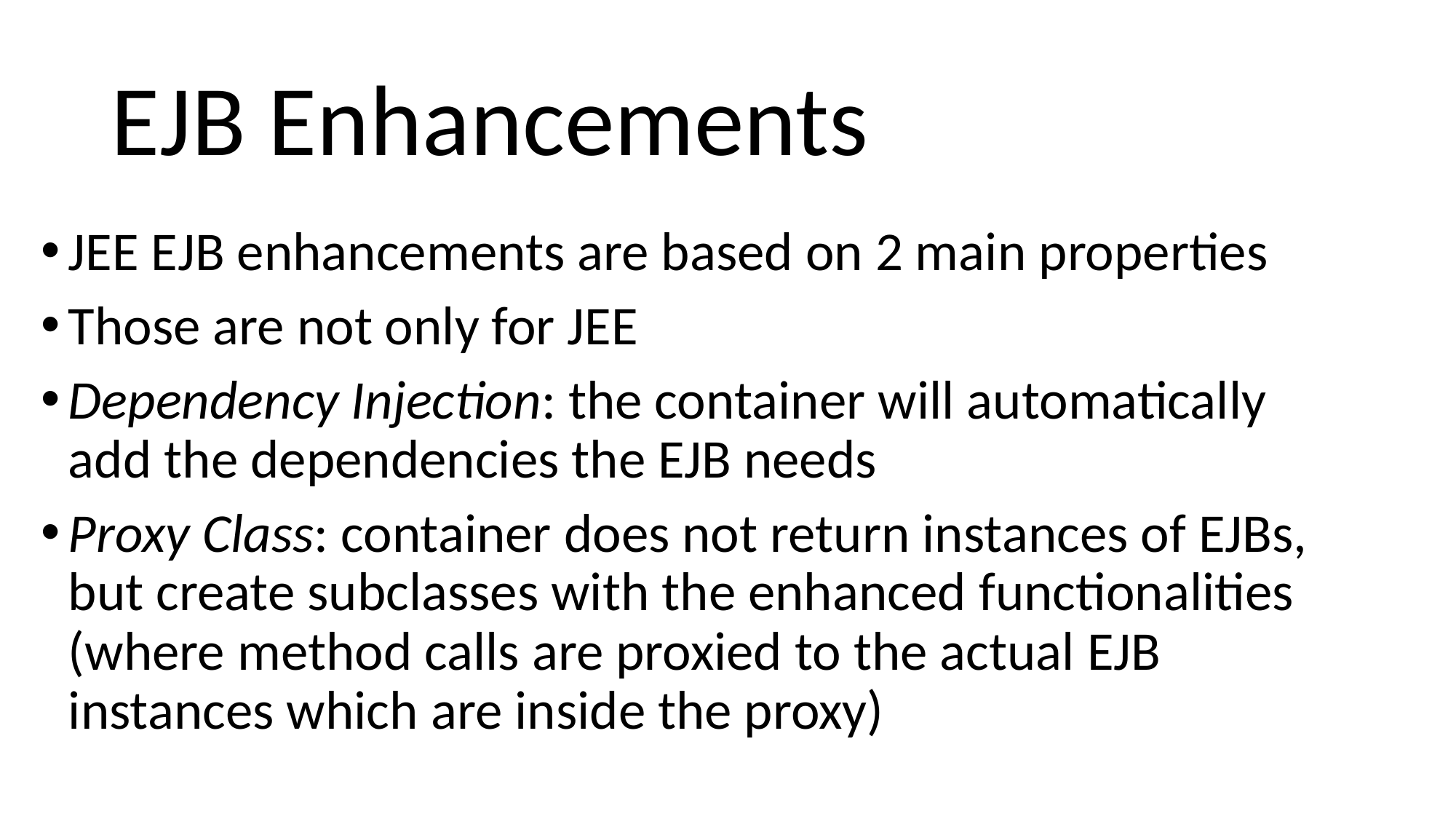

# EJB Enhancements
JEE EJB enhancements are based on 2 main properties
Those are not only for JEE
Dependency Injection: the container will automatically add the dependencies the EJB needs
Proxy Class: container does not return instances of EJBs, but create subclasses with the enhanced functionalities (where method calls are proxied to the actual EJB instances which are inside the proxy)